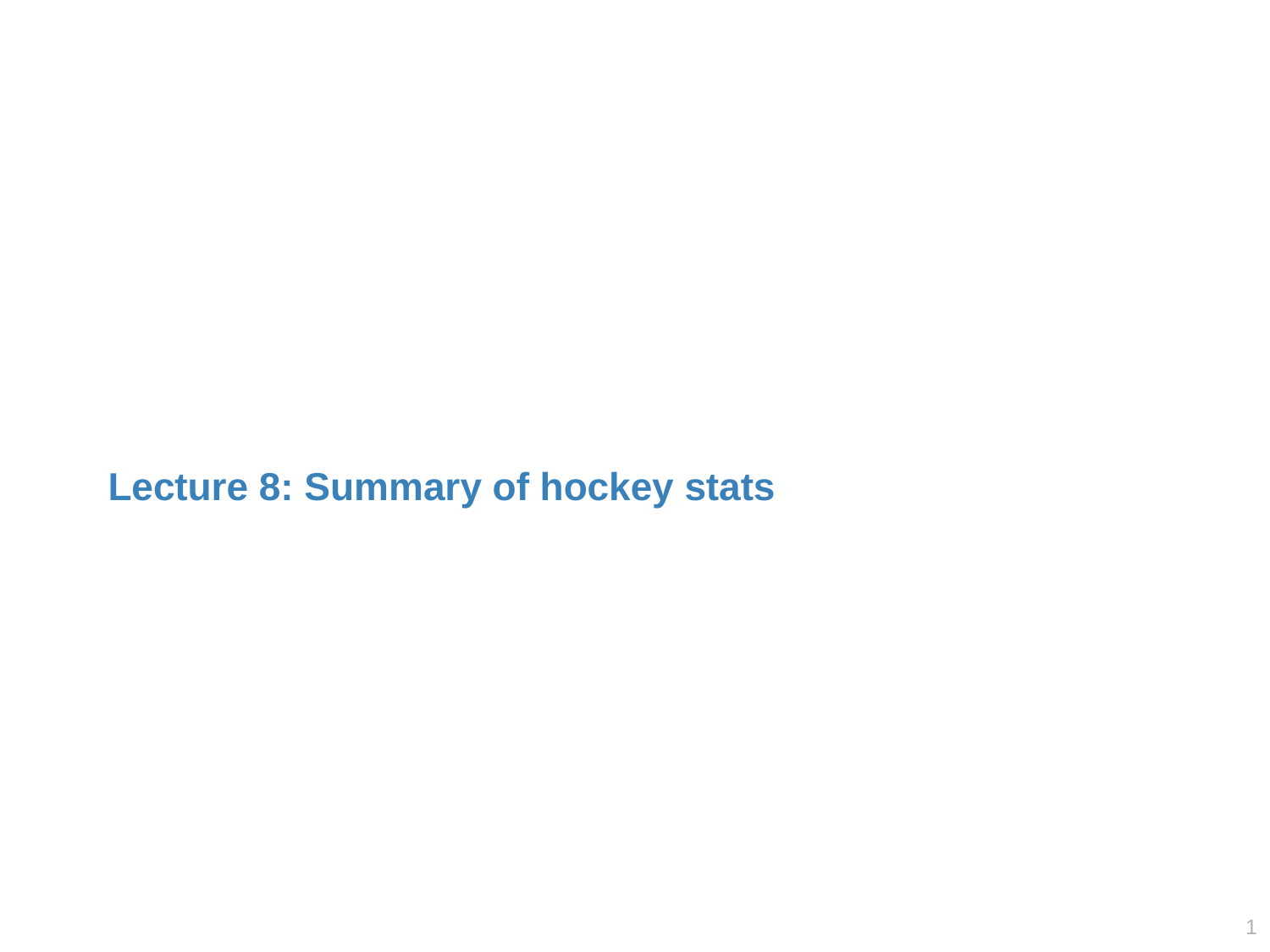

# Lecture 8: Summary of hockey stats
1